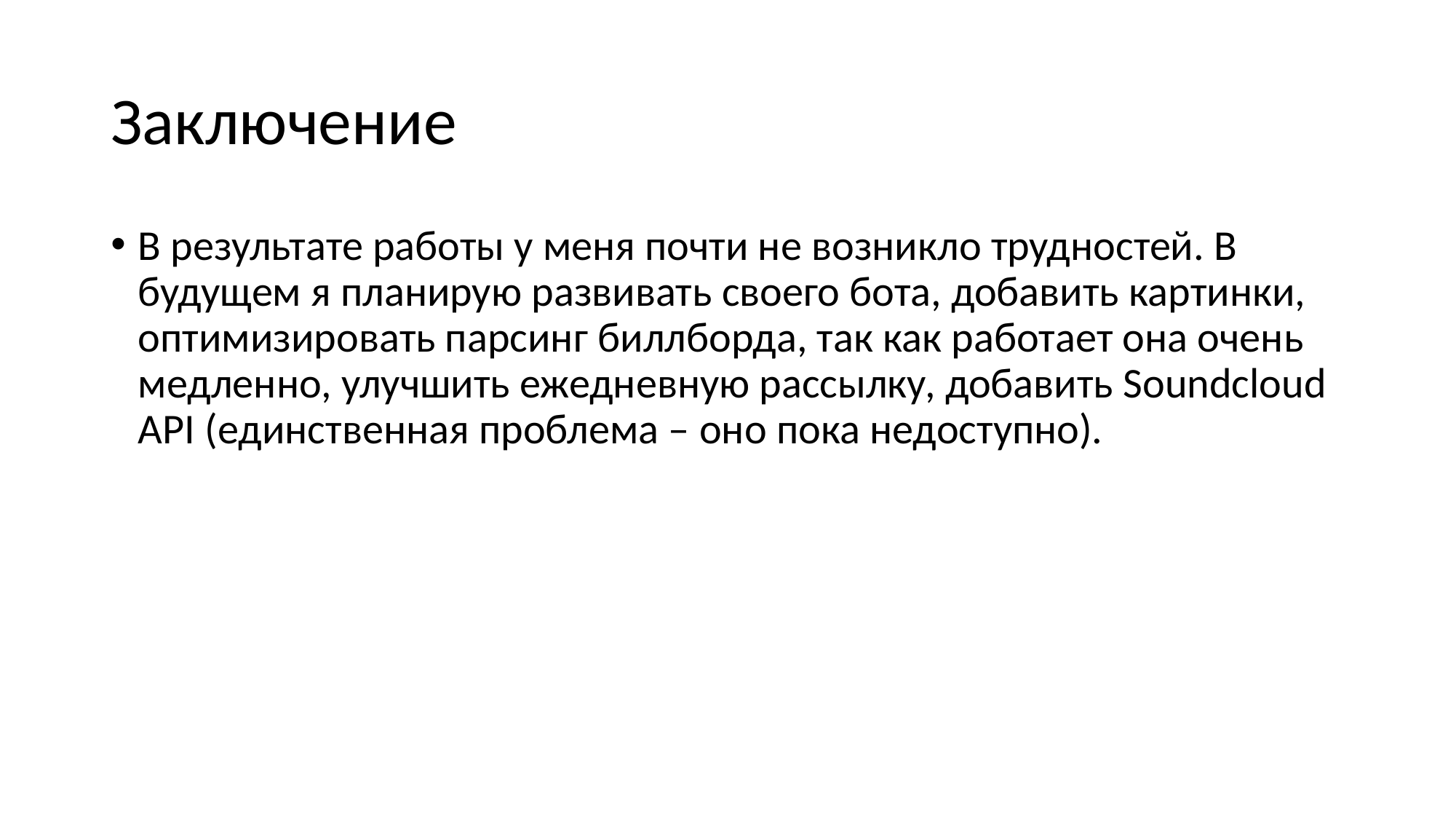

# Заключение
В результате работы у меня почти не возникло трудностей. В будущем я планирую развивать своего бота, добавить картинки, оптимизировать парсинг биллборда, так как работает она очень медленно, улучшить ежедневную рассылку, добавить Soundcloud API (единственная проблема – оно пока недоступно).